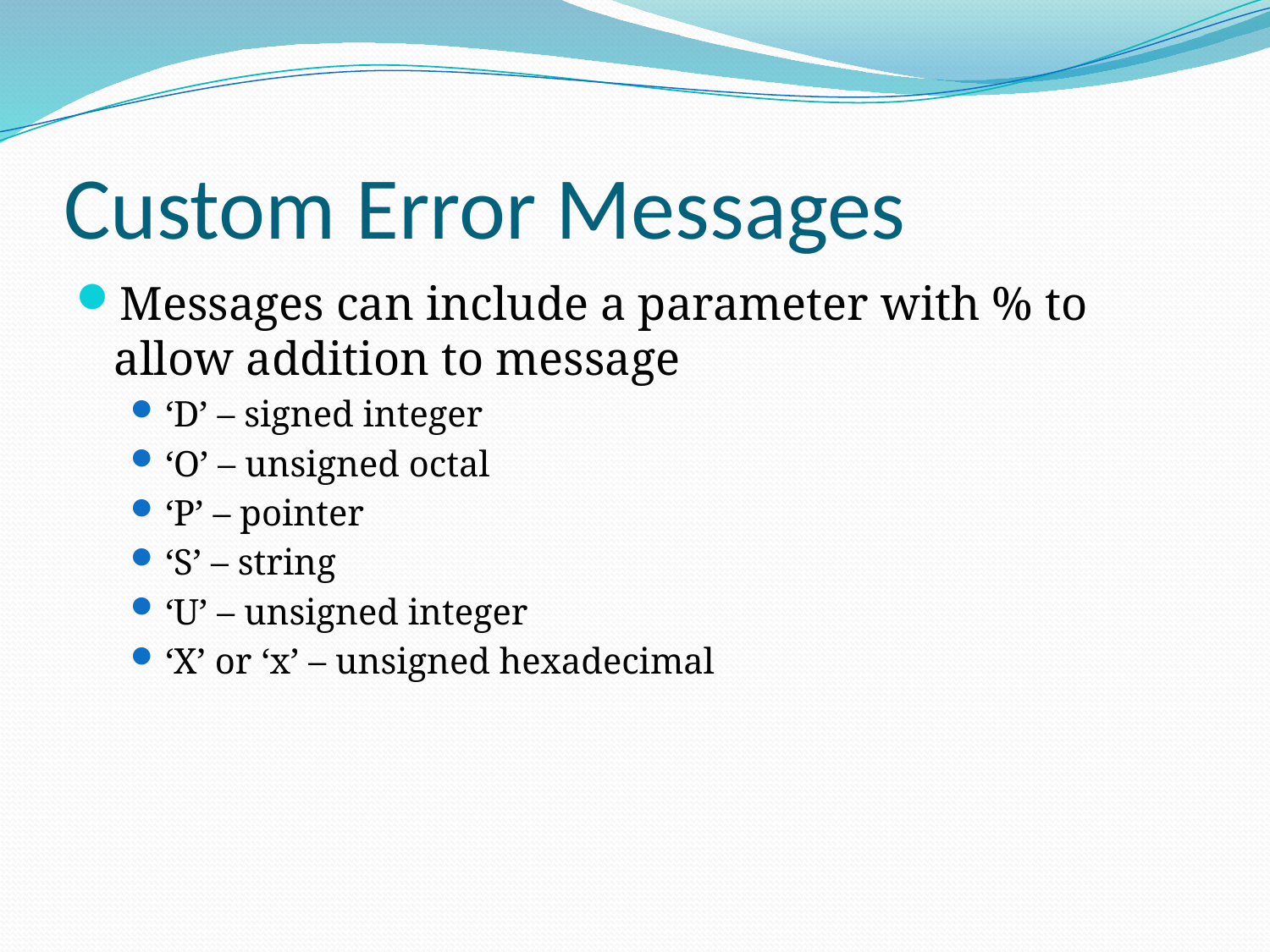

# Custom Error Messages
Messages can include a parameter with % to allow addition to message
‘D’ – signed integer
‘O’ – unsigned octal
‘P’ – pointer
‘S’ – string
‘U’ – unsigned integer
‘X’ or ‘x’ – unsigned hexadecimal